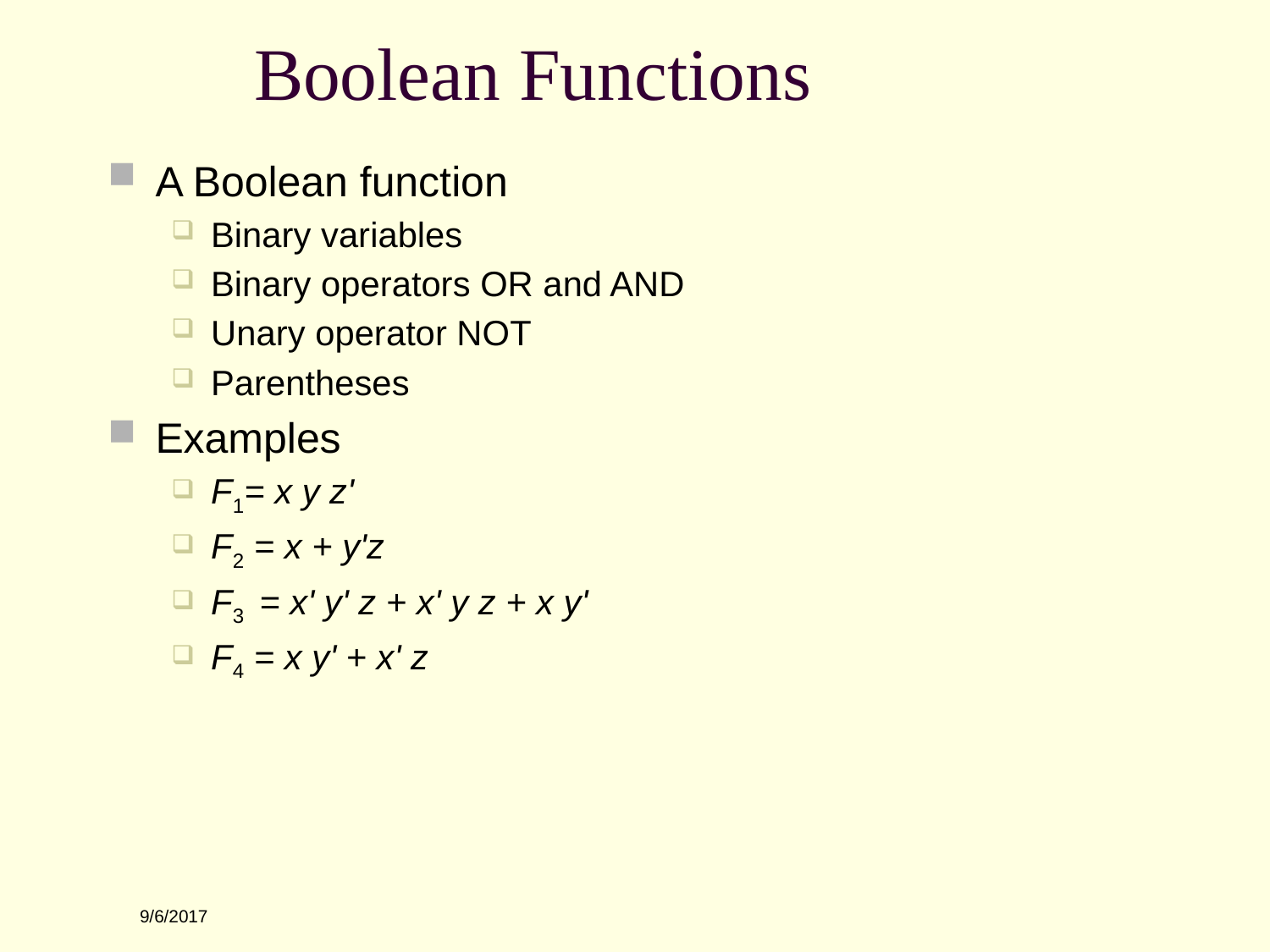

Boolean Functions
A Boolean function
Binary variables
Binary operators OR and AND
Unary operator NOT
Parentheses
Examples
F1= x y z'
F2 = x + y'z
F3  = x' y' z + x' y z + x y'
F4 = x y' + x' z

9/6/2017
22